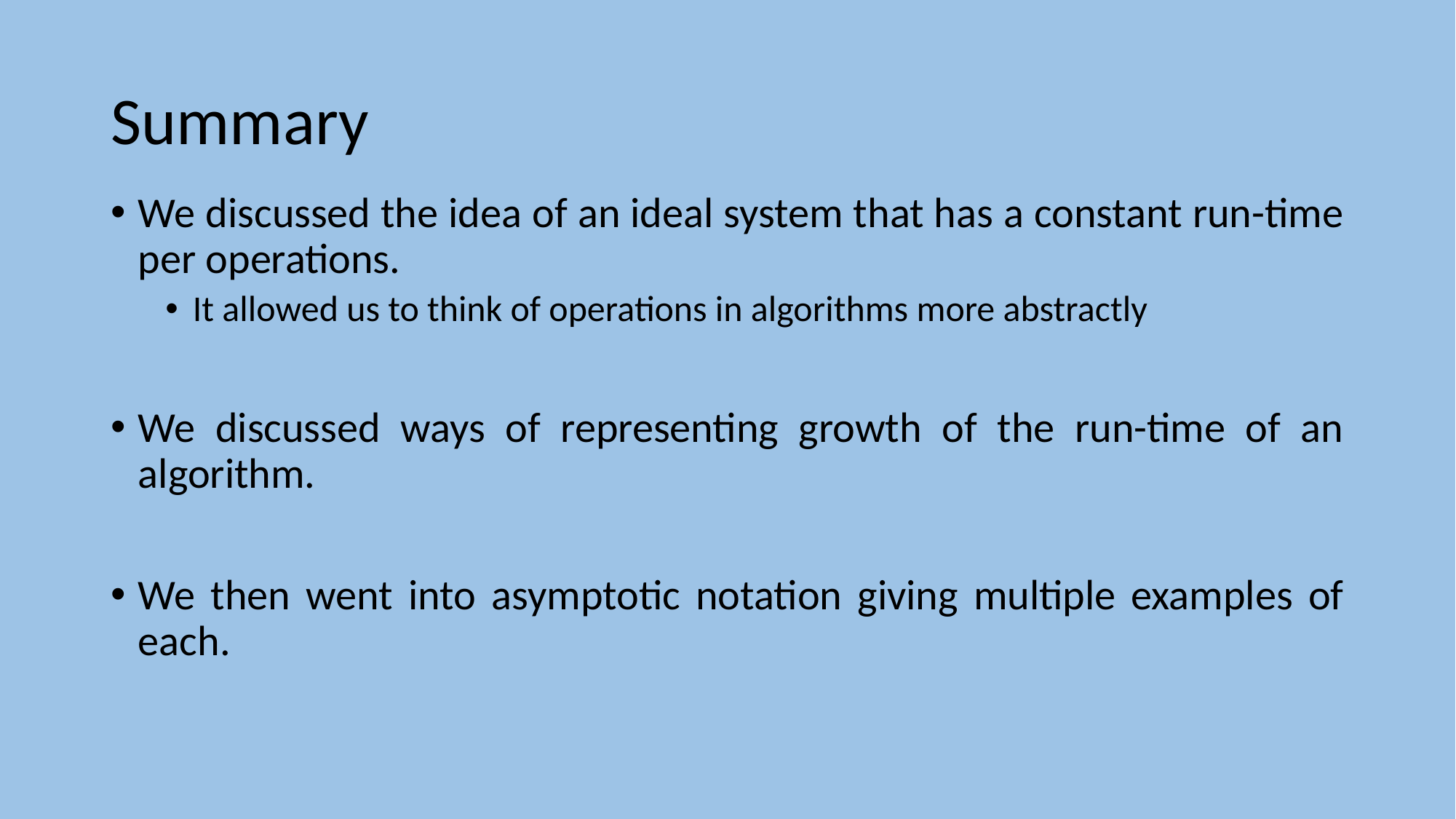

# Summary
We discussed the idea of an ideal system that has a constant run-time per operations.
It allowed us to think of operations in algorithms more abstractly

We discussed ways of representing growth of the run-time of an algorithm.

We then went into asymptotic notation giving multiple examples of each.